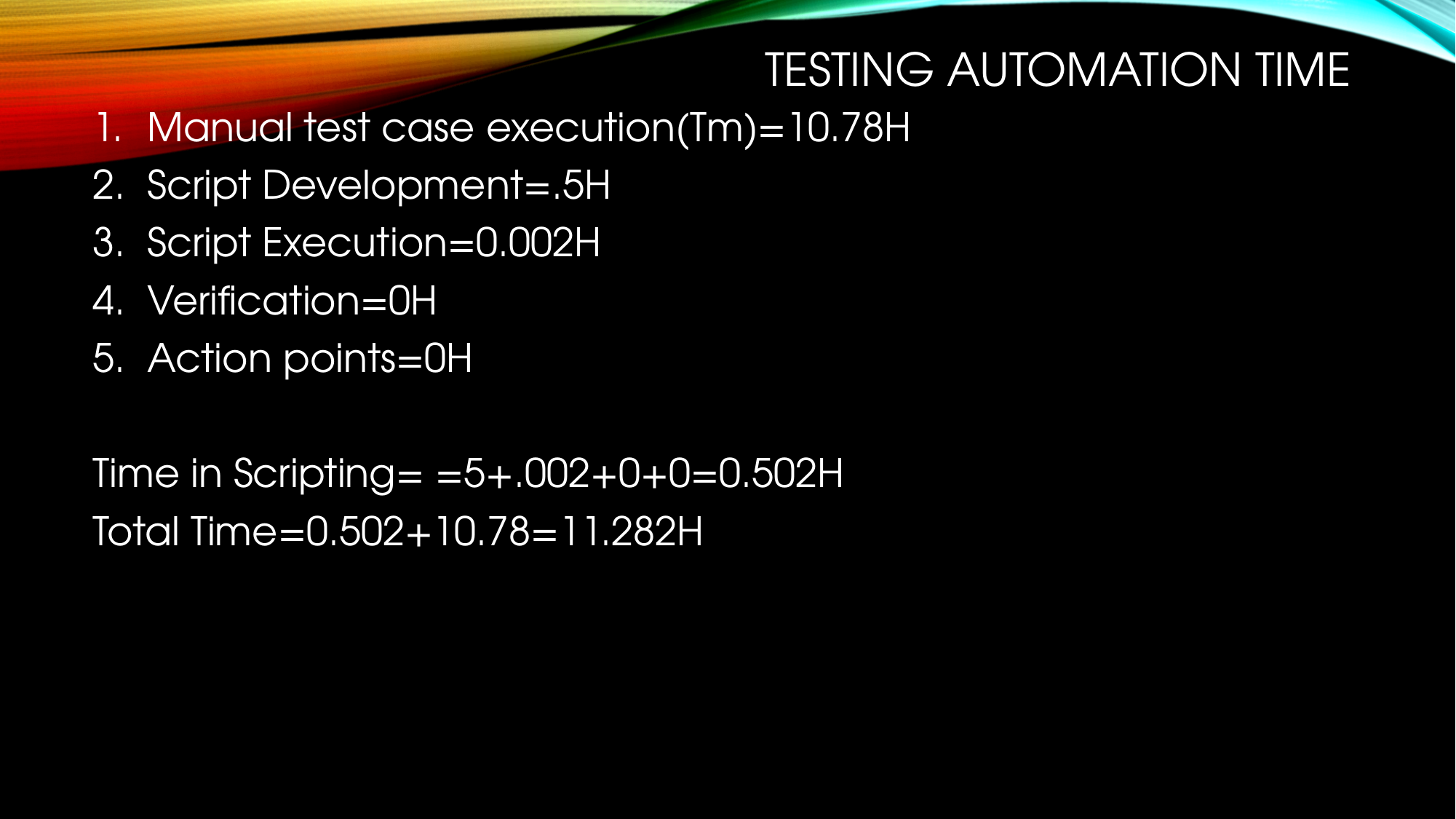

TESTING AUTOMATION TIME
Manual test case execution(Tm)=10.78H
Script Development=.5H
Script Execution=0.002H
Verification=0H
Action points=0H

Time in Scripting= =5+.002+0+0=0.502H
Total Time=0.502+10.78=11.282H